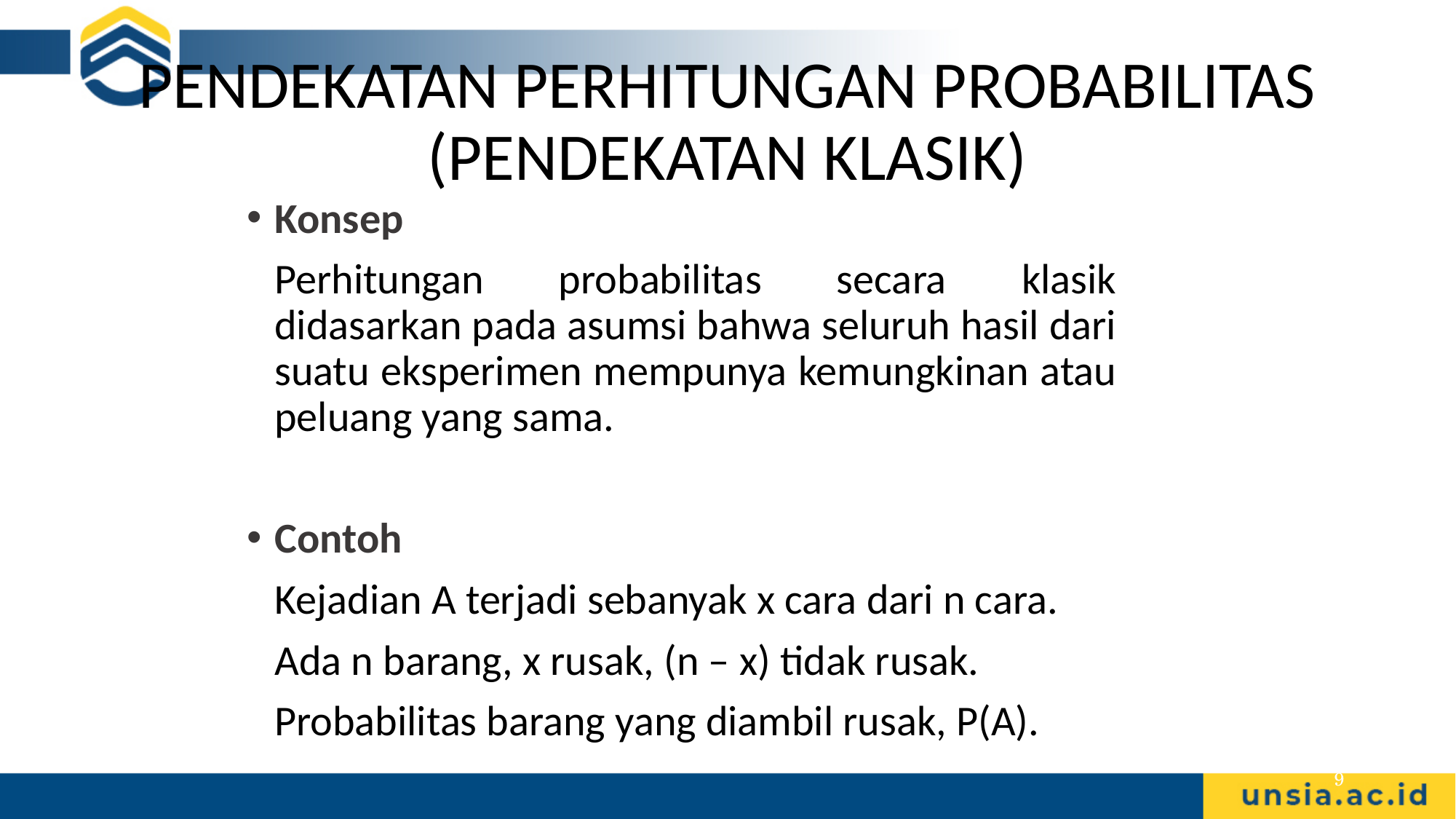

# PENDEKATAN PERHITUNGAN PROBABILITAS (PENDEKATAN KLASIK)
Konsep
	Perhitungan probabilitas secara klasik didasarkan pada asumsi bahwa seluruh hasil dari suatu eksperimen mempunya kemungkinan atau peluang yang sama.

Contoh
	Kejadian A terjadi sebanyak x cara dari n cara.
	Ada n barang, x rusak, (n – x) tidak rusak.
	Probabilitas barang yang diambil rusak, P(A).
9